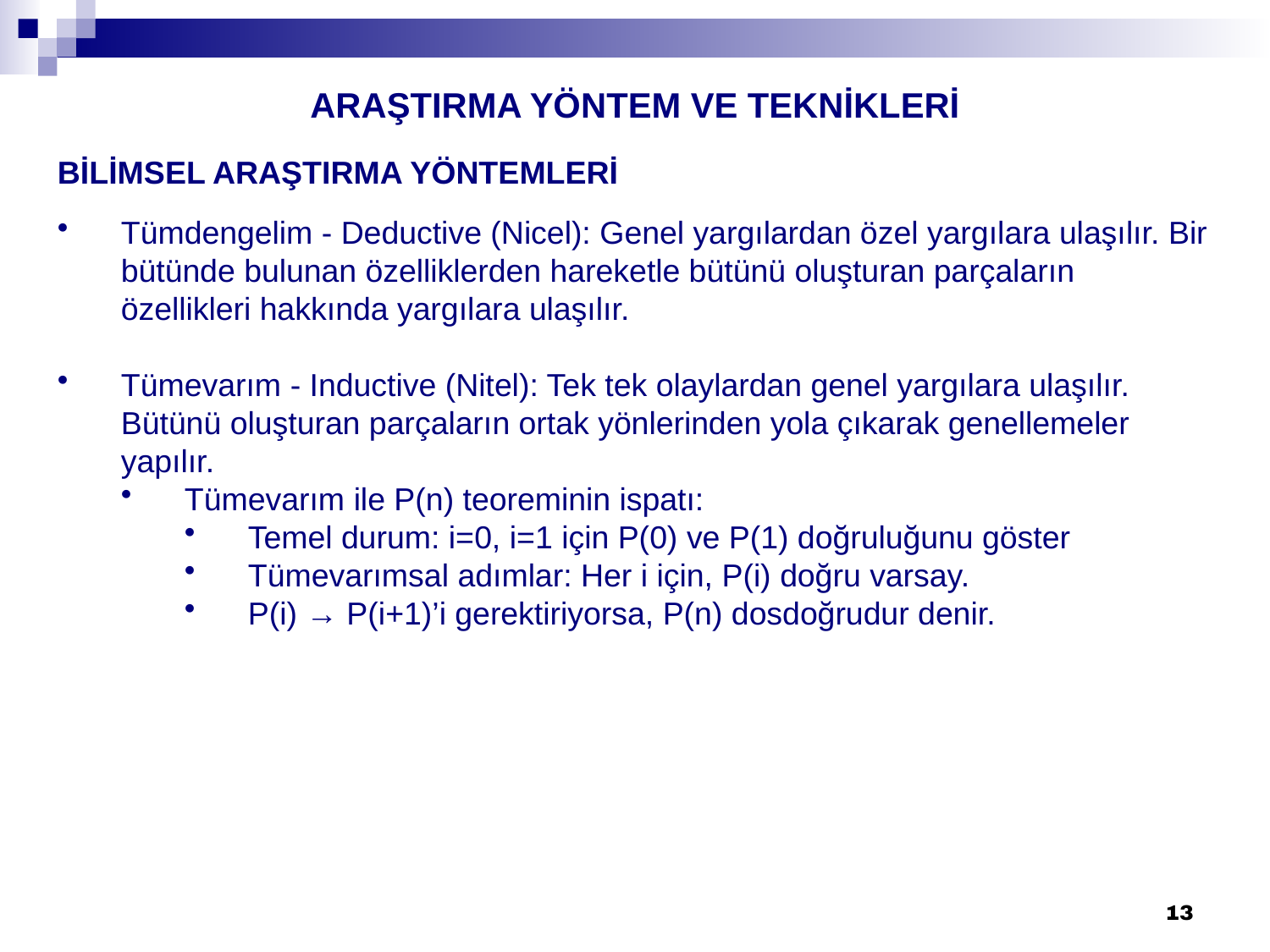

ARAŞTIRMA YÖNTEM VE TEKNİKLERİ
BİLİMSEL ARAŞTIRMA YÖNTEMLERİ
Tümdengelim - Deductive (Nicel): Genel yargılardan özel yargılara ulaşılır. Bir bütünde bulunan özelliklerden hareketle bütünü oluşturan parçaların özellikleri hakkında yargılara ulaşılır.

Tümevarım - Inductive (Nitel): Tek tek olaylardan genel yargılara ulaşılır. Bütünü oluşturan parçaların ortak yönlerinden yola çıkarak genellemeler yapılır.
Tümevarım ile P(n) teoreminin ispatı:
Temel durum: i=0, i=1 için P(0) ve P(1) doğruluğunu göster
Tümevarımsal adımlar: Her i için, P(i) doğru varsay.
P(i) → P(i+1)’i gerektiriyorsa, P(n) dosdoğrudur denir.
13